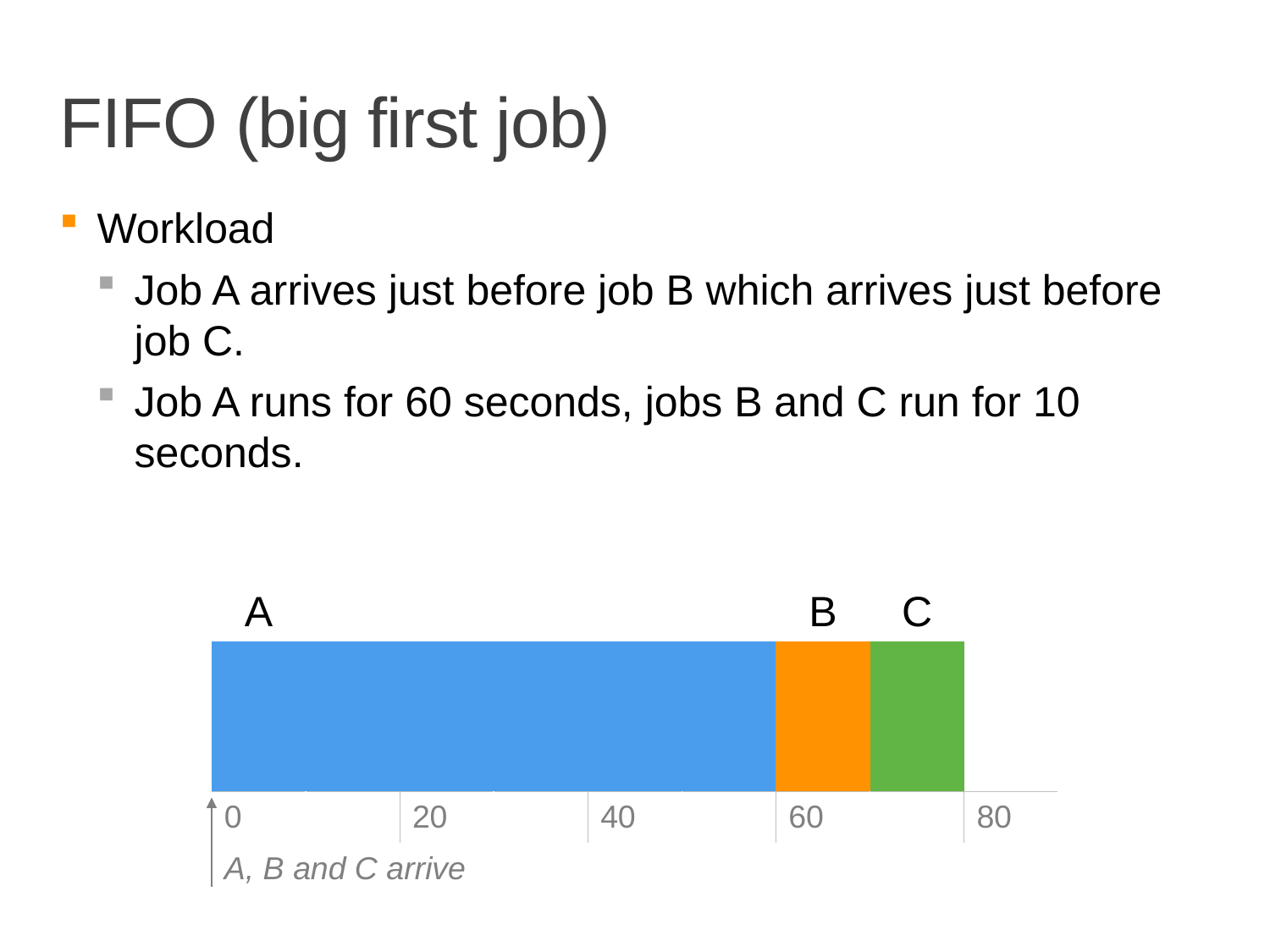

# FIFO (big first job)
Workload
Job A arrives just before job B which arrives just before job C.
Job A runs for 60 seconds, jobs B and C run for 10 seconds.
| A |  |  |  |  |  | B | C |  |
| --- | --- | --- | --- | --- | --- | --- | --- | --- |
|  |  |  |  |  |  |  |  |  |
| 0 |  | 20 |  | 40 |  | 60 |  | 80 |
| A, B and C arrive |  |  |  |  |  |  |  |  |